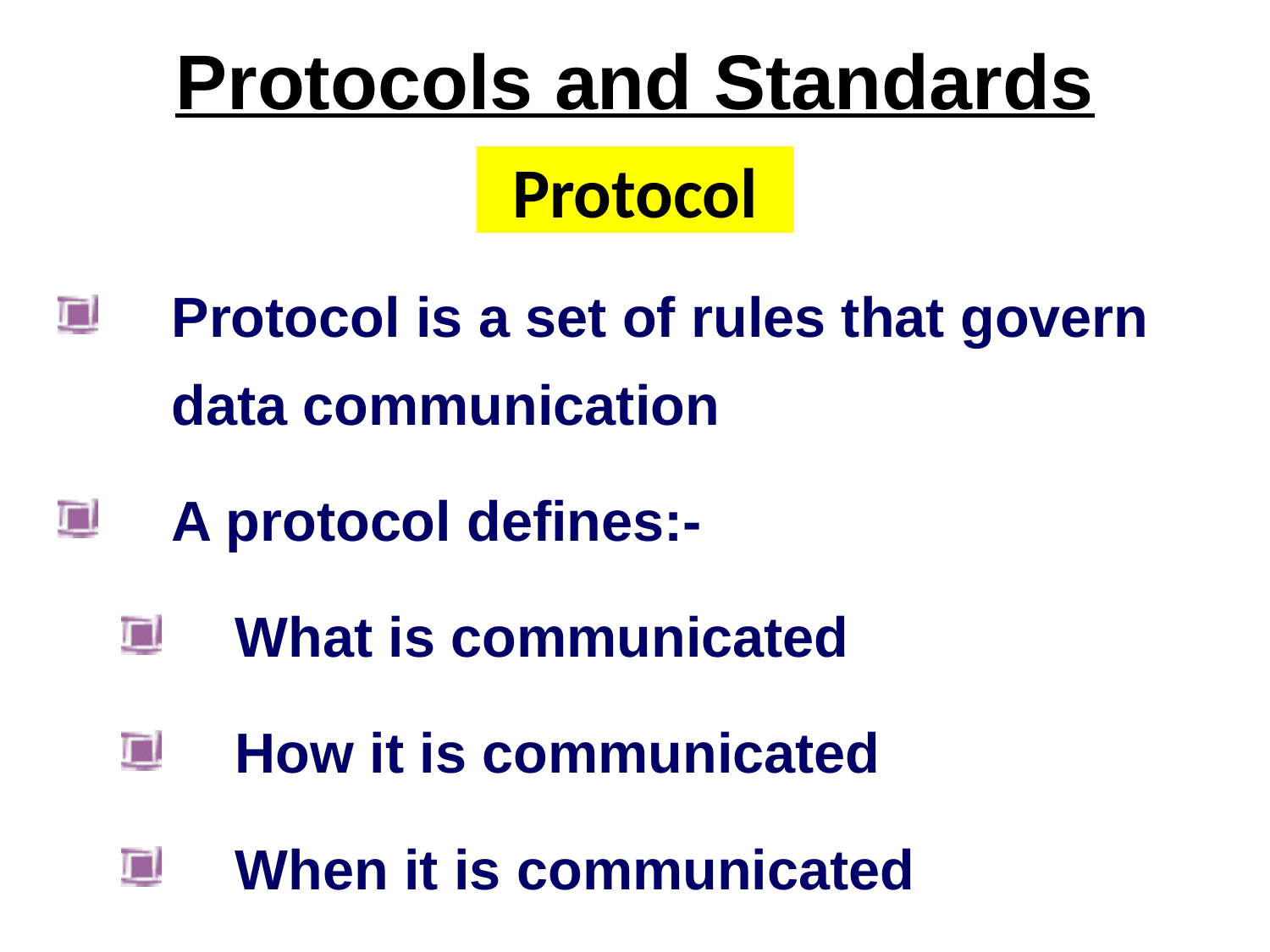

Introduction to Computer Networks
Protocols and Standards
# Protocol
Protocol is a set of rules that govern data communication
A protocol defines:-
What is communicated
How it is communicated
When it is communicated